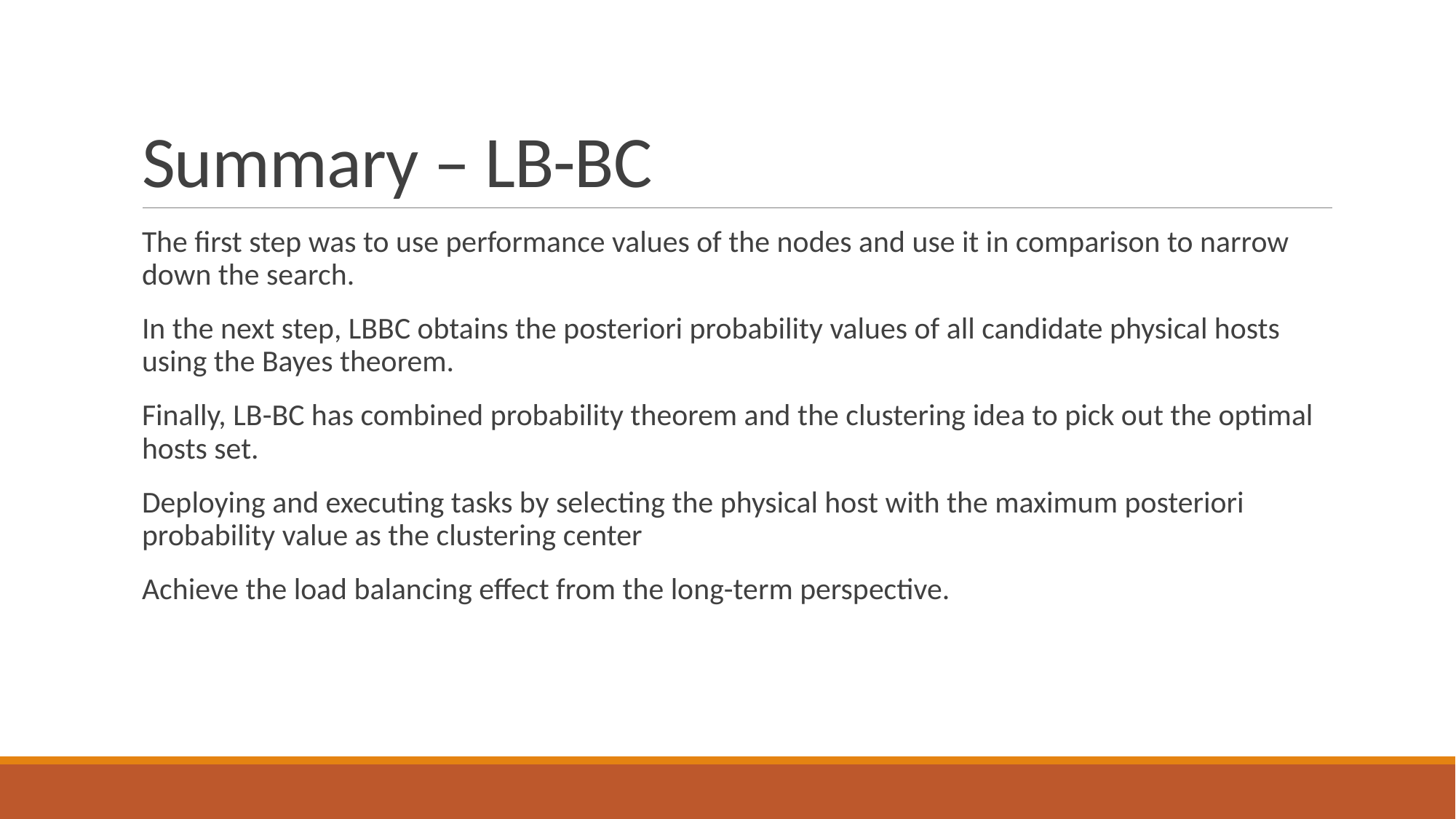

# Summary – LB-BC
The first step was to use performance values of the nodes and use it in comparison to narrow down the search.
In the next step, LBBC obtains the posteriori probability values of all candidate physical hosts using the Bayes theorem.
Finally, LB-BC has combined probability theorem and the clustering idea to pick out the optimal hosts set.
Deploying and executing tasks by selecting the physical host with the maximum posteriori probability value as the clustering center
Achieve the load balancing effect from the long-term perspective.